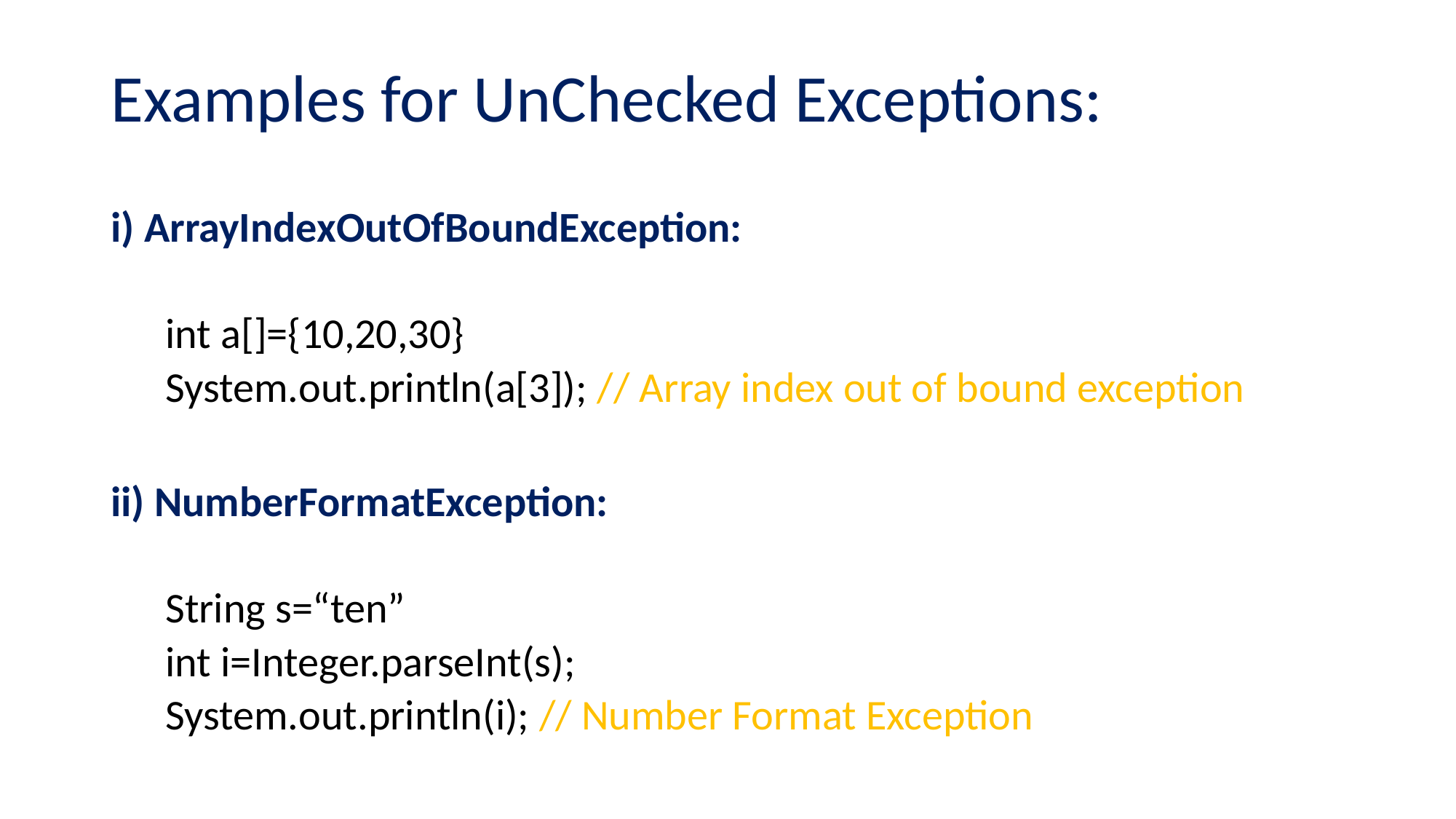

# Examples for UnChecked Exceptions:
i) ArrayIndexOutOfBoundException:

int a[]={10,20,30}
System.out.println(a[3]); // Array index out of bound exception

ii) NumberFormatException:

String s=“ten”
int i=Integer.parseInt(s);
System.out.println(i); // Number Format Exception